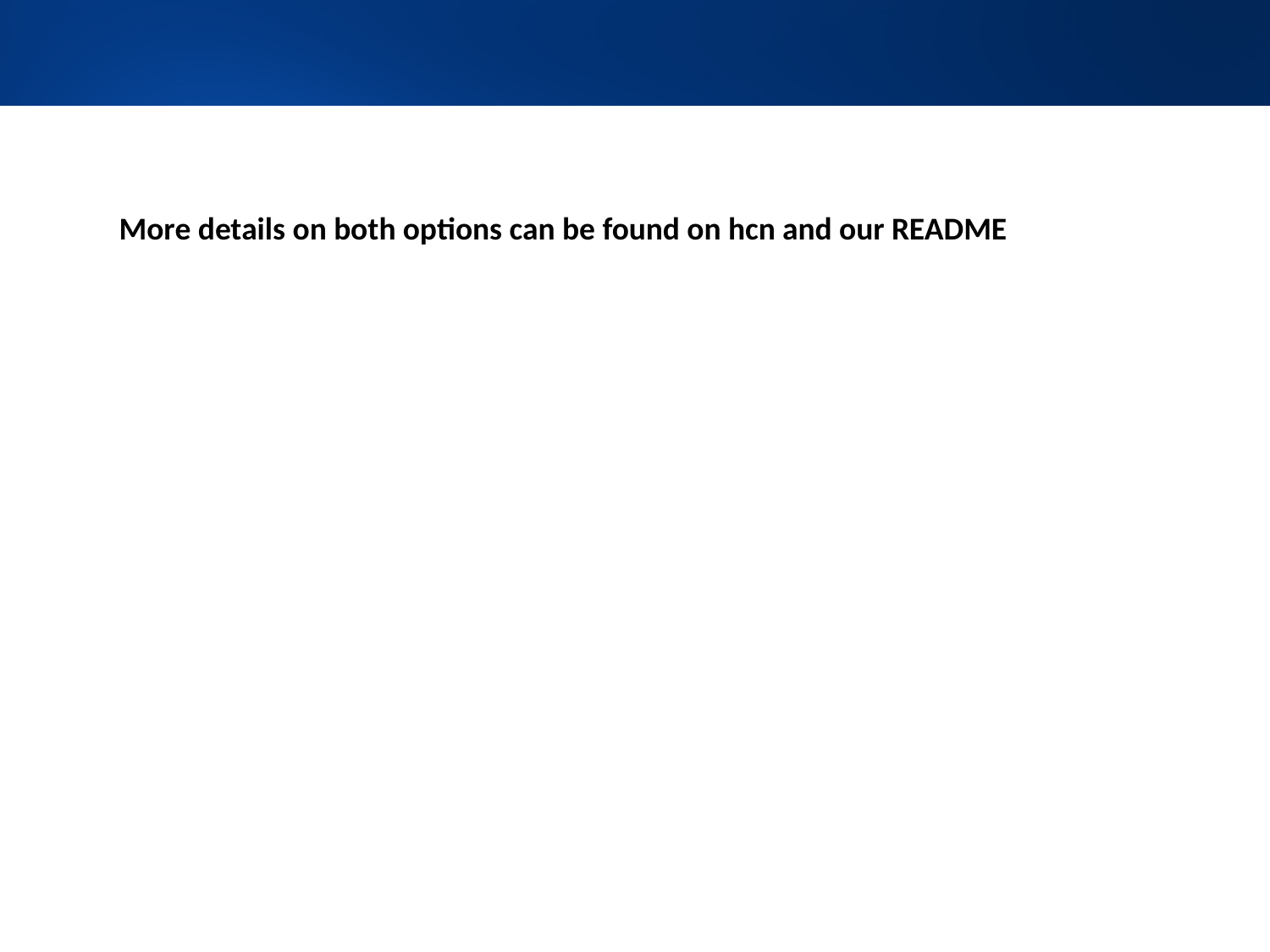

More details on both options can be found on hcn and our README